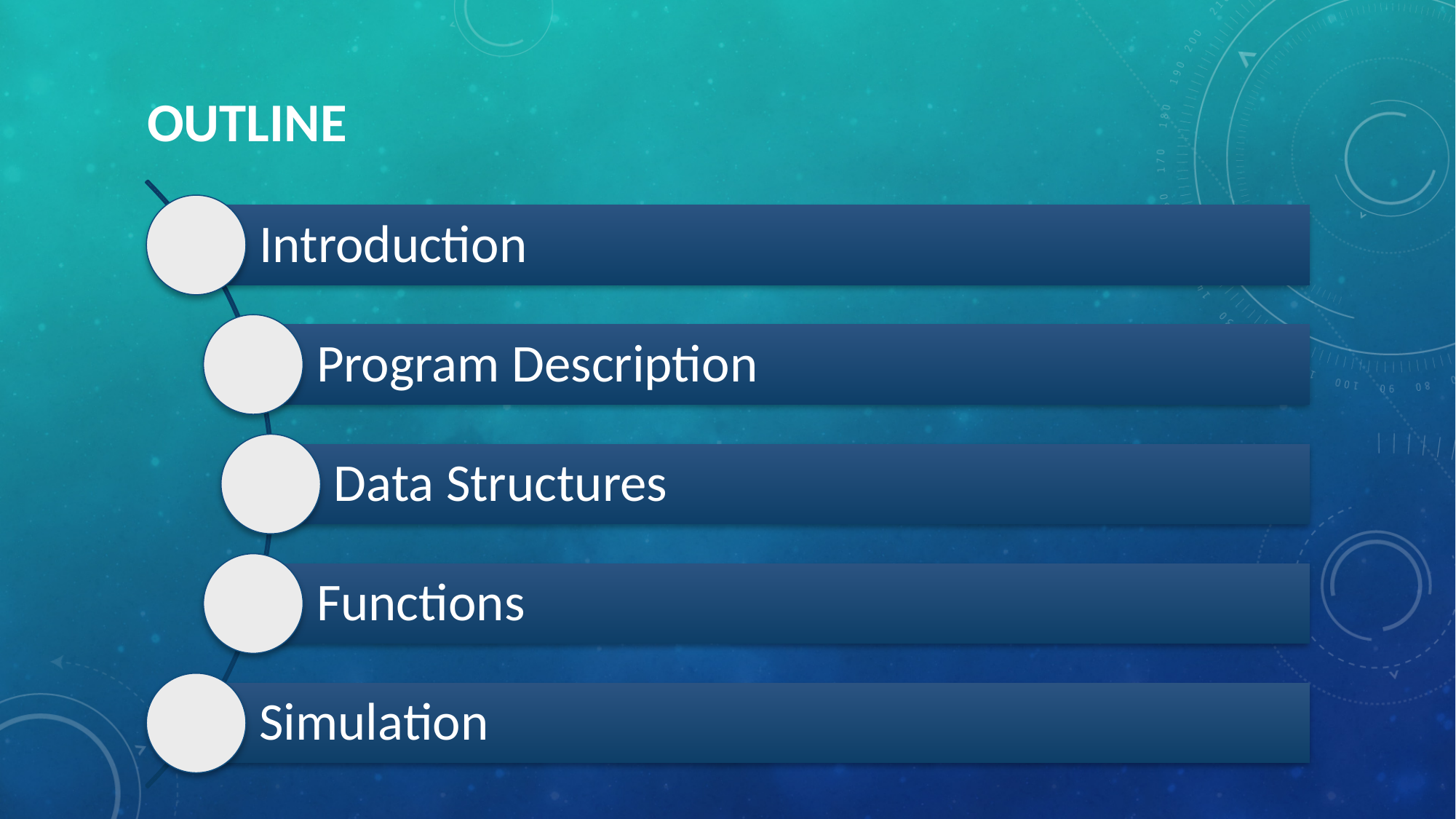

Introduction

Program Description

Data Structures

Functions

Simulation
# OUTLINE